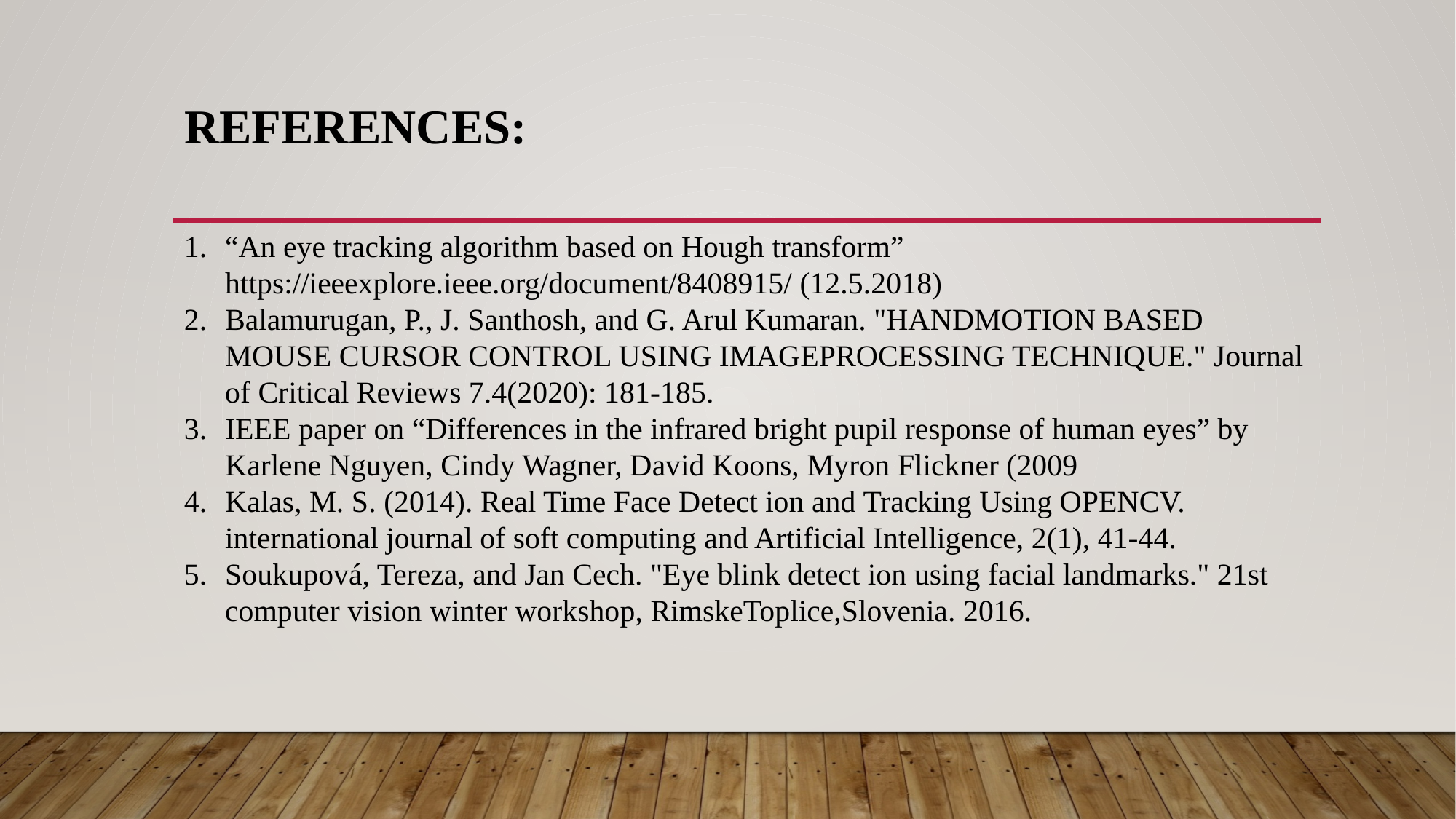

# REFERENCES:
“An eye tracking algorithm based on Hough transform” https://ieeexplore.ieee.org/document/8408915/ (12.5.2018)
Balamurugan, P., J. Santhosh, and G. Arul Kumaran. "HANDMOTION BASED MOUSE CURSOR CONTROL USING IMAGEPROCESSING TECHNIQUE." Journal of Critical Reviews 7.4(2020): 181-185.
IEEE paper on “Differences in the infrared bright pupil response of human eyes” by Karlene Nguyen, Cindy Wagner, David Koons, Myron Flickner (2009
Kalas, M. S. (2014). Real Time Face Detect ion and Tracking Using OPENCV. international journal of soft computing and Artificial Intelligence, 2(1), 41-44.
Soukupová, Tereza, and Jan Cech. "Eye blink detect ion using facial landmarks." 21st computer vision winter workshop, RimskeToplice,Slovenia. 2016.